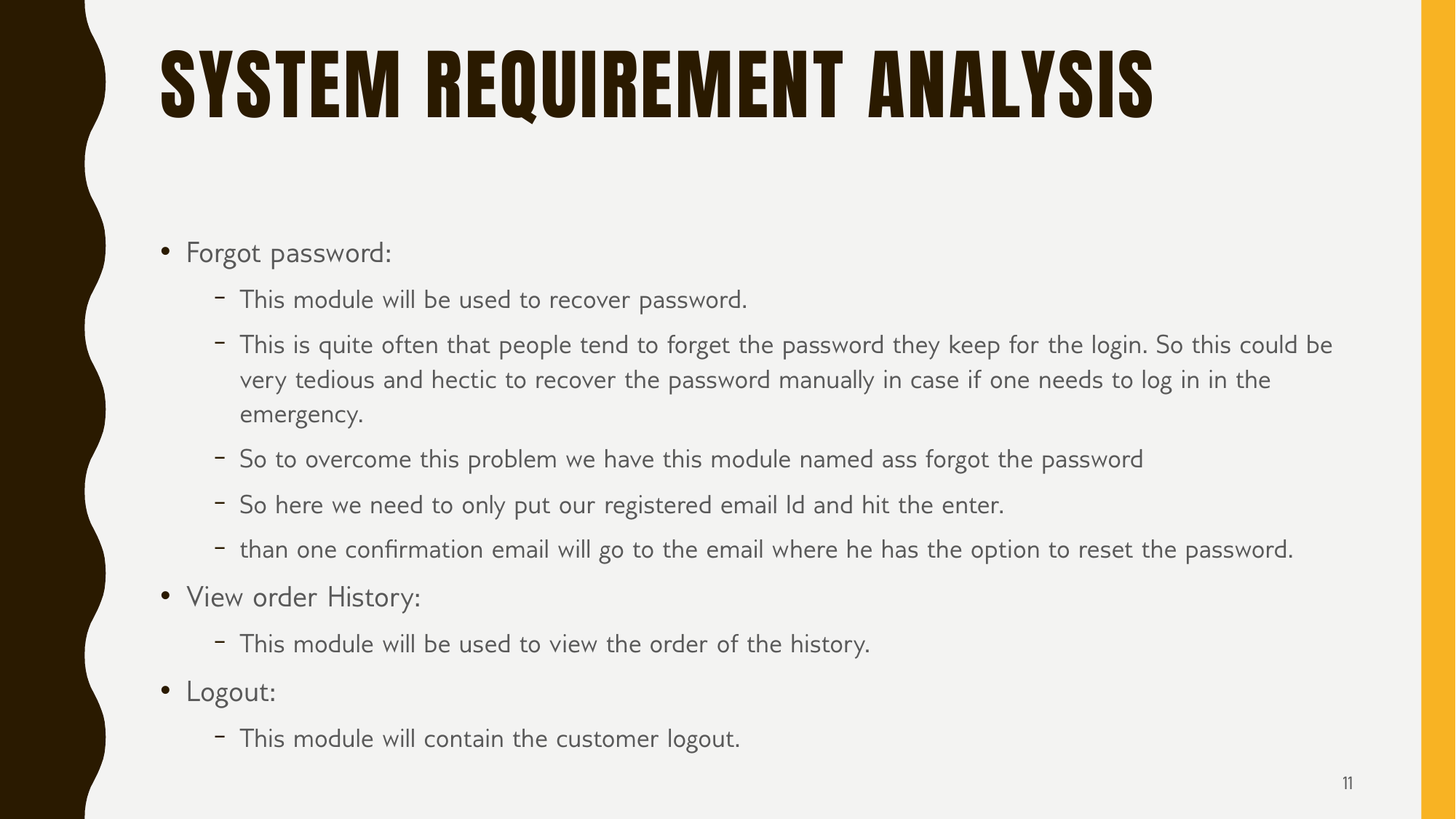

# System requirement analysis
Forgot password:
This module will be used to recover password.
This is quite often that people tend to forget the password they keep for the login. So this could be very tedious and hectic to recover the password manually in case if one needs to log in in the emergency.
So to overcome this problem we have this module named ass forgot the password
So here we need to only put our registered email Id and hit the enter.
than one confirmation email will go to the email where he has the option to reset the password.
View order History:
This module will be used to view the order of the history.
Logout:
This module will contain the customer logout.

11